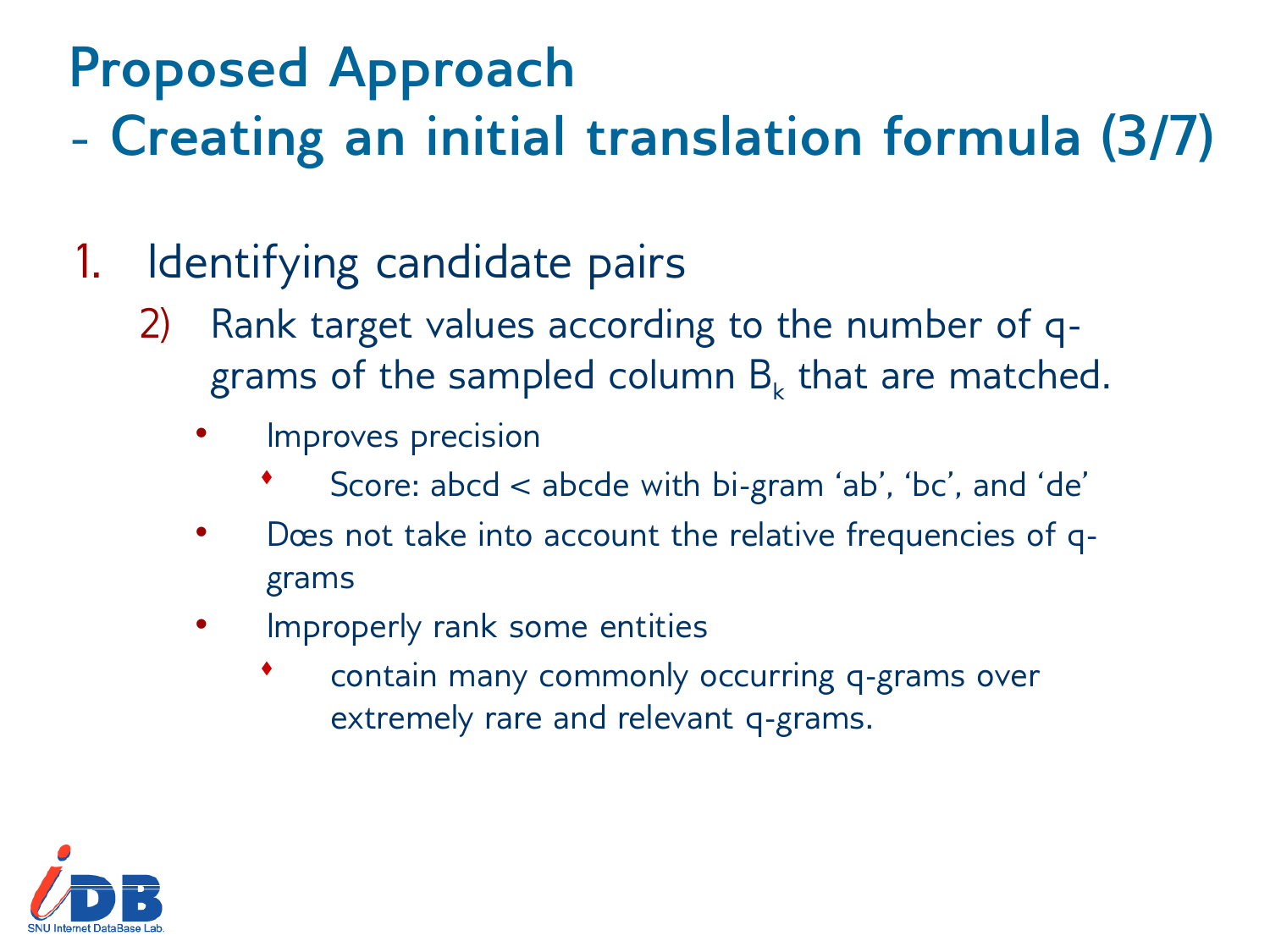

# Proposed Approach - Creating an initial translation formula (3/7)
Identifying candidate pairs
Rank target values according to the number of q-grams of the sampled column Bk that are matched.
Improves precision
Score: abcd < abcde with bi-gram ‘ab’, ‘bc’, and ‘de’
Does not take into account the relative frequencies of q-grams
Improperly rank some entities
contain many commonly occurring q-grams over extremely rare and relevant q-grams.